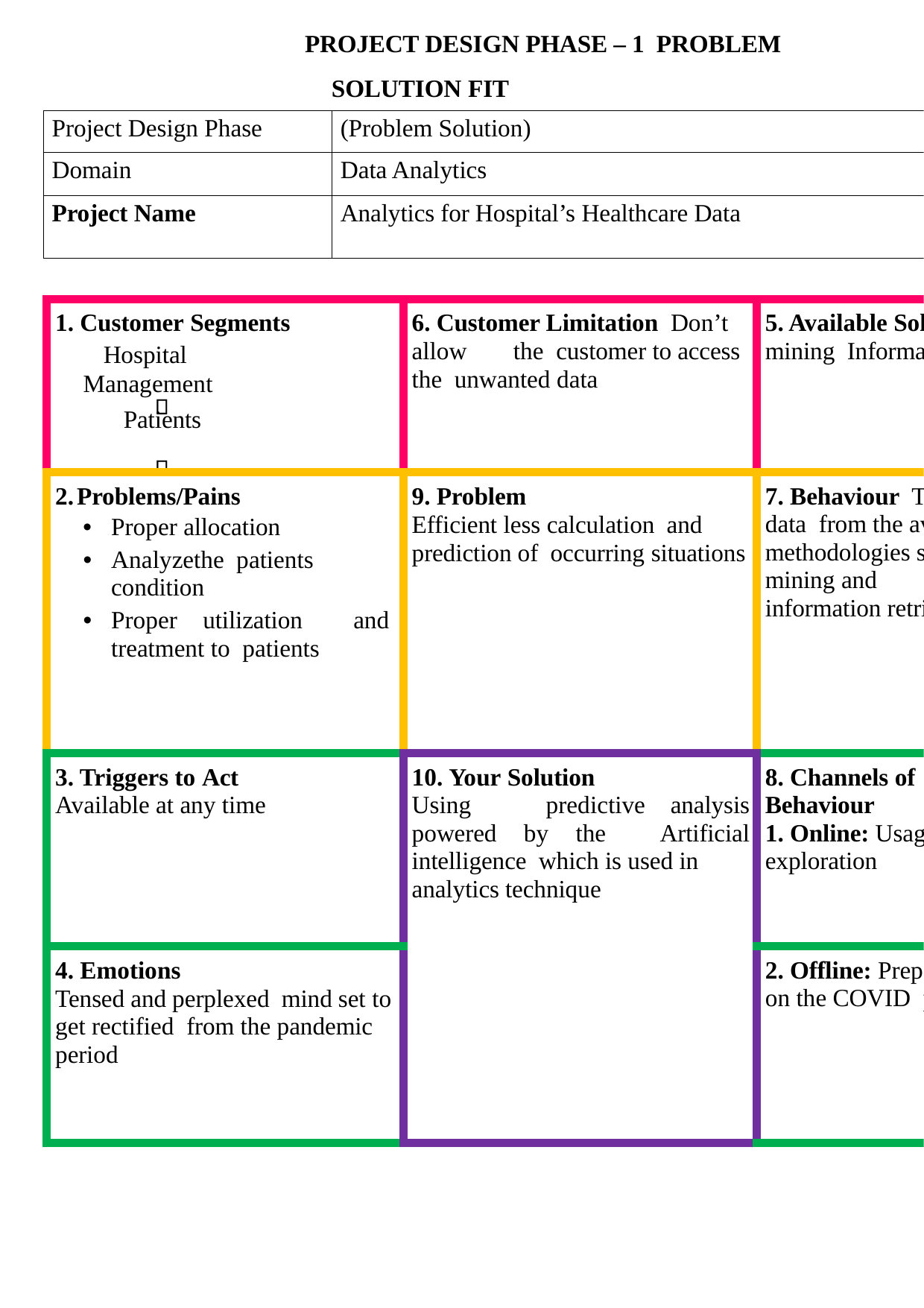

PROJECT DESIGN PHASE – 1  PROBLEM SOLUTION FIT
| Project Design Phase | (Problem Solution) |
| --- | --- |
| Domain | Data Analytics |
| Project Name | Analytics for Hospital’s Healthcare Data |
| 1. Customer Segments Hospital Management Patients | 6. Customer Limitation Don’t allow the customer to access the unwanted data | 5. Available Solution Text mining Information retrieval |
| --- | --- | --- |
| Problems/Pains Proper allocation Analyzethe patients condition Proper utilization and treatment to patients | 9. Problem Efficient less calculation and prediction of occurring situations | 7. Behaviour Track the data from the available methodologies such as text mining and information retrieval |
| 3. Triggers to Act Available at any time | 10. Your Solution Using predictive analysis powered by the Artificial intelligence which is used in analytics technique | 8. Channels of Behaviour 1. Online: Usage of data exploration |
| 4. Emotions Tensed and perplexed mind set to get rectified from the pandemic period |  | 2. Offline: Preparing the dataset on the COVID patients. |